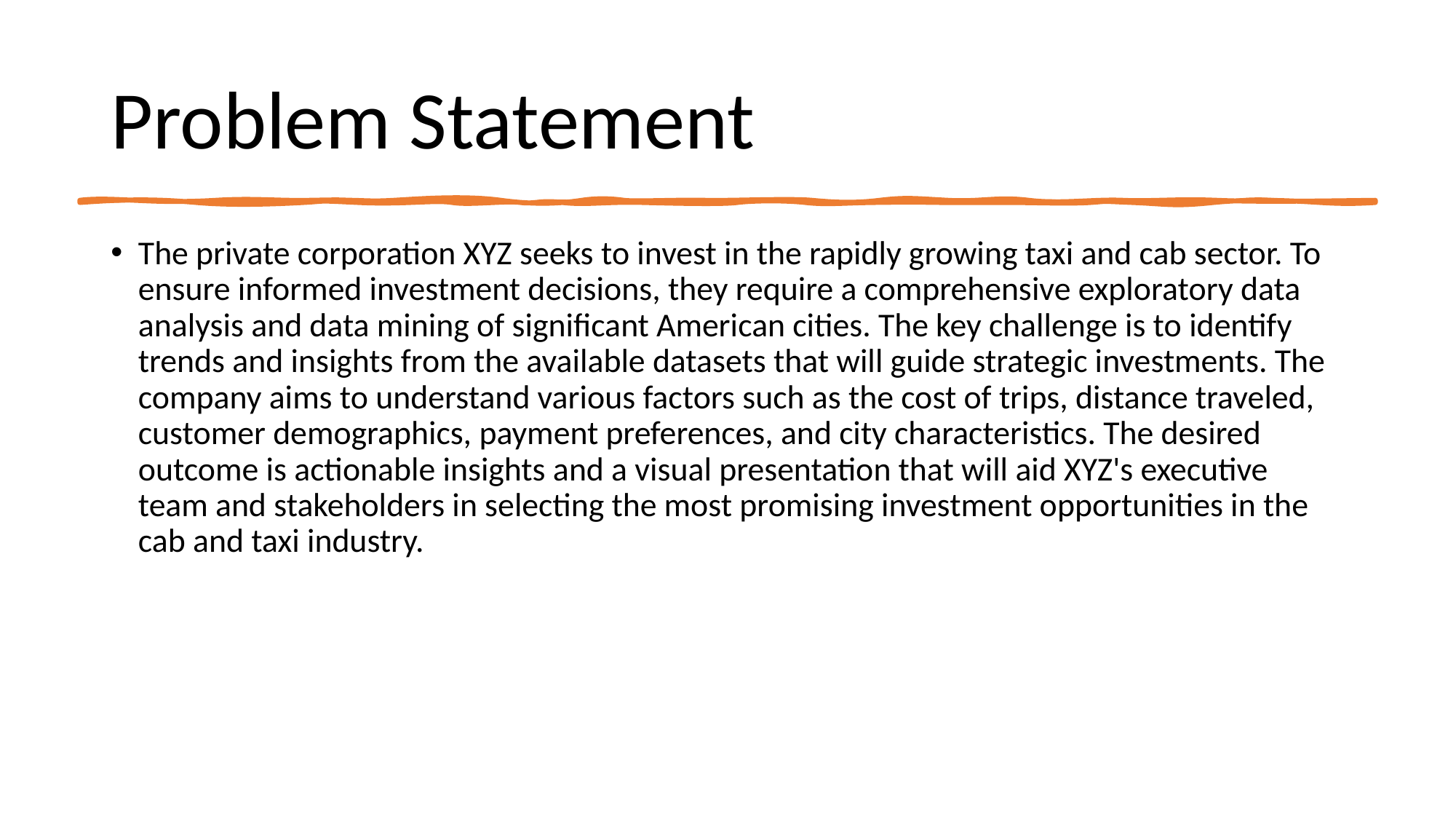

# Problem Statement

The private corporation XYZ seeks to invest in the rapidly growing taxi and cab sector. To ensure informed investment decisions, they require a comprehensive exploratory data analysis and data mining of significant American cities. The key challenge is to identify trends and insights from the available datasets that will guide strategic investments. The company aims to understand various factors such as the cost of trips, distance traveled, customer demographics, payment preferences, and city characteristics. The desired outcome is actionable insights and a visual presentation that will aid XYZ's executive team and stakeholders in selecting the most promising investment opportunities in the cab and taxi industry.